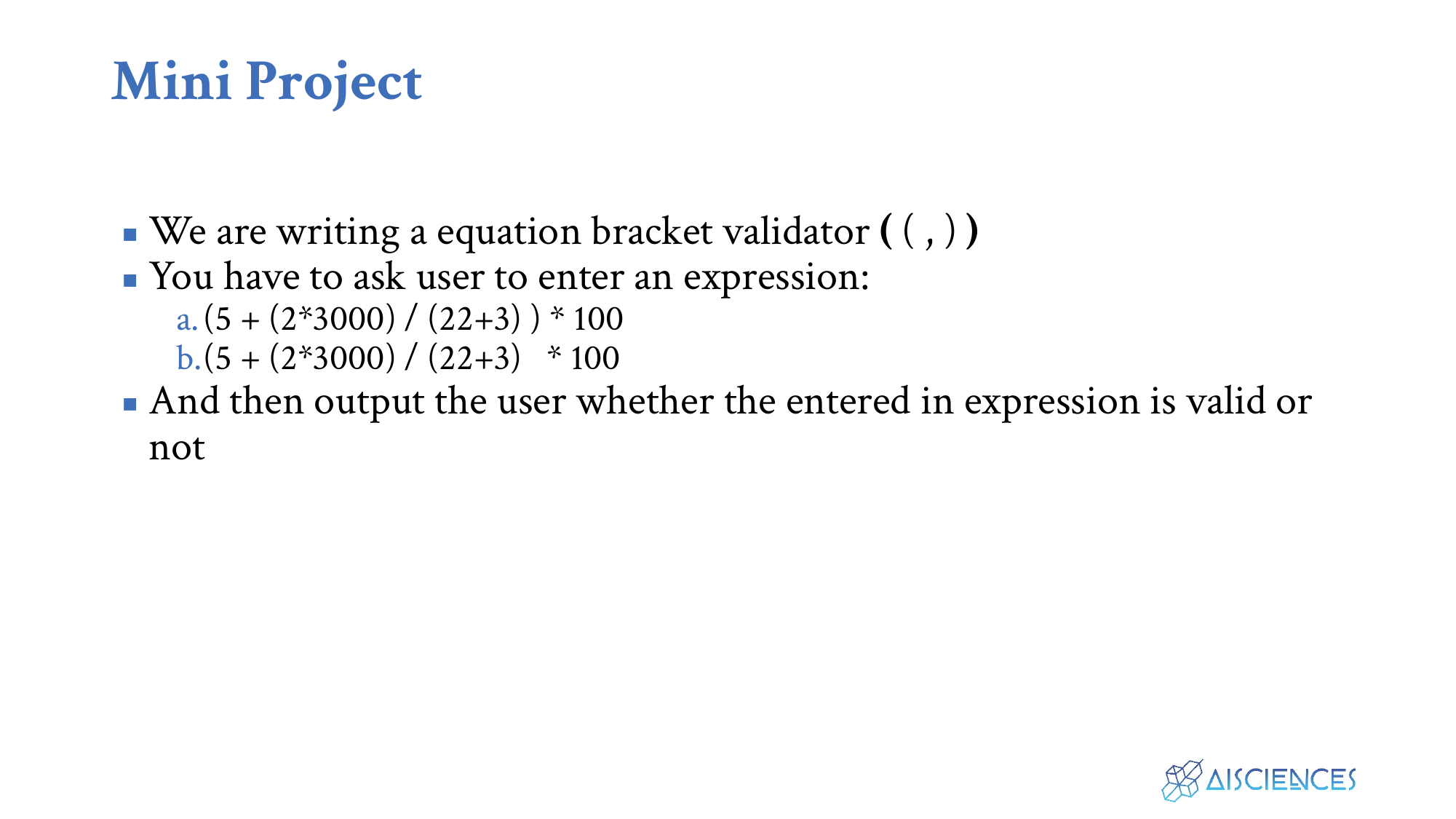

# Mini Project
We are writing a equation bracket validator ( ( , ) )
You have to ask user to enter an expression:
(5 + (2*3000) / (22+3) ) * 100
(5 + (2*3000) / (22+3)   * 100
And then output the user whether the entered in expression is valid or not